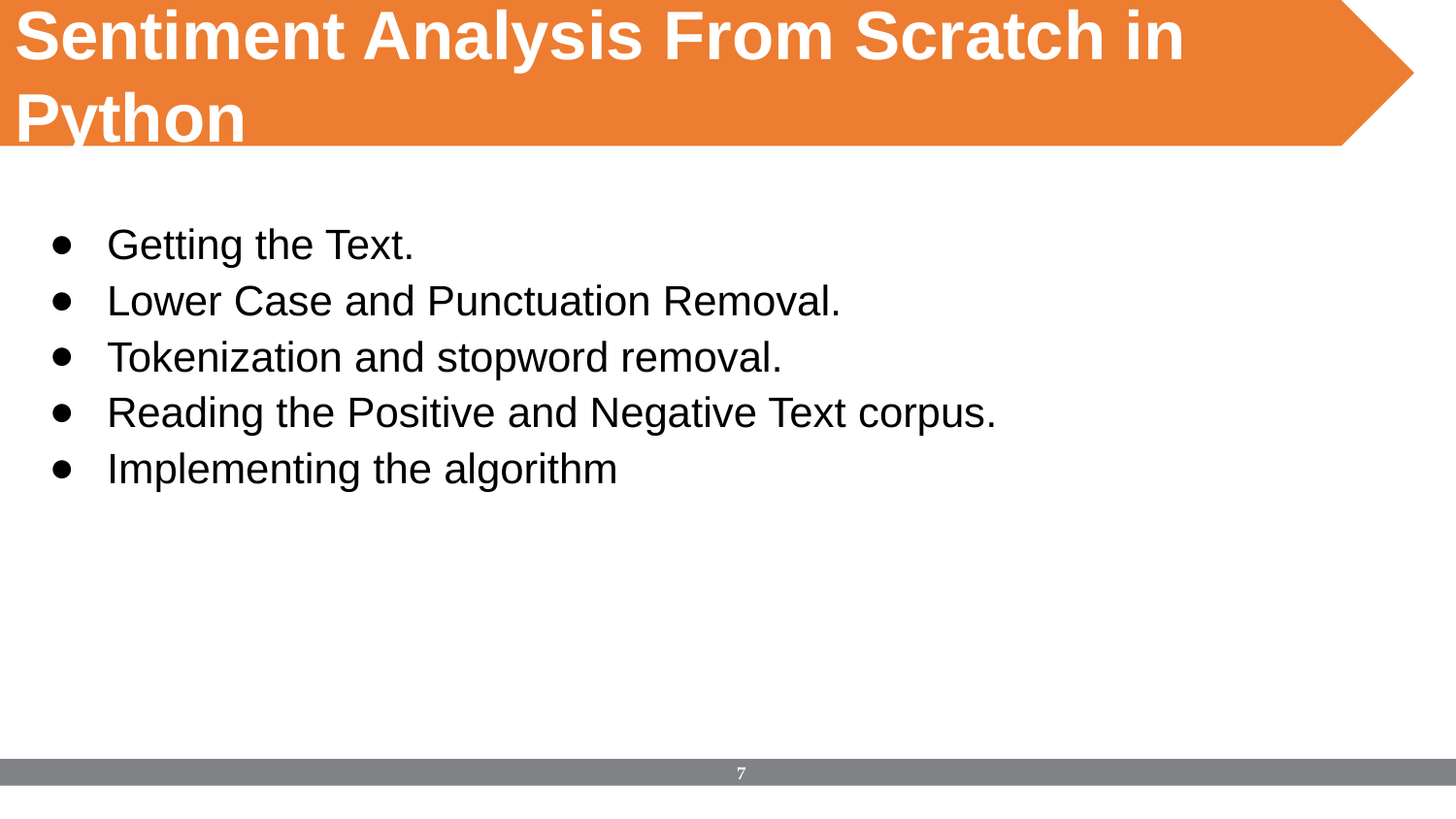

Sentiment Analysis From Scratch in Python
Getting the Text.
Lower Case and Punctuation Removal.
Tokenization and stopword removal.
Reading the Positive and Negative Text corpus.
Implementing the algorithm
7